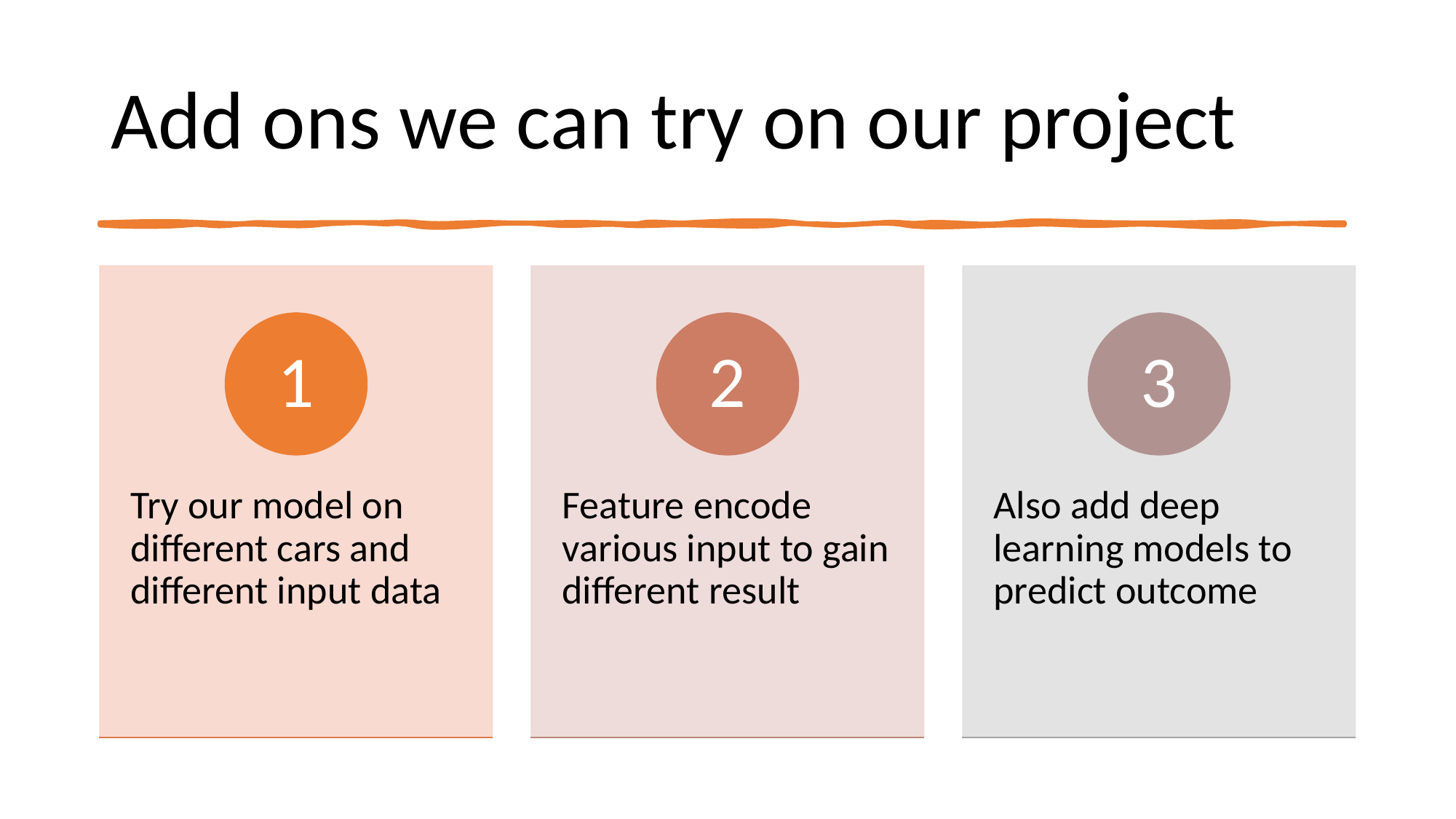

# Add ons we can try on our project

Try our model on different cars and different input data
1
Feature encode various input to gain different result
2
Also add deep learning models to predict outcome
3